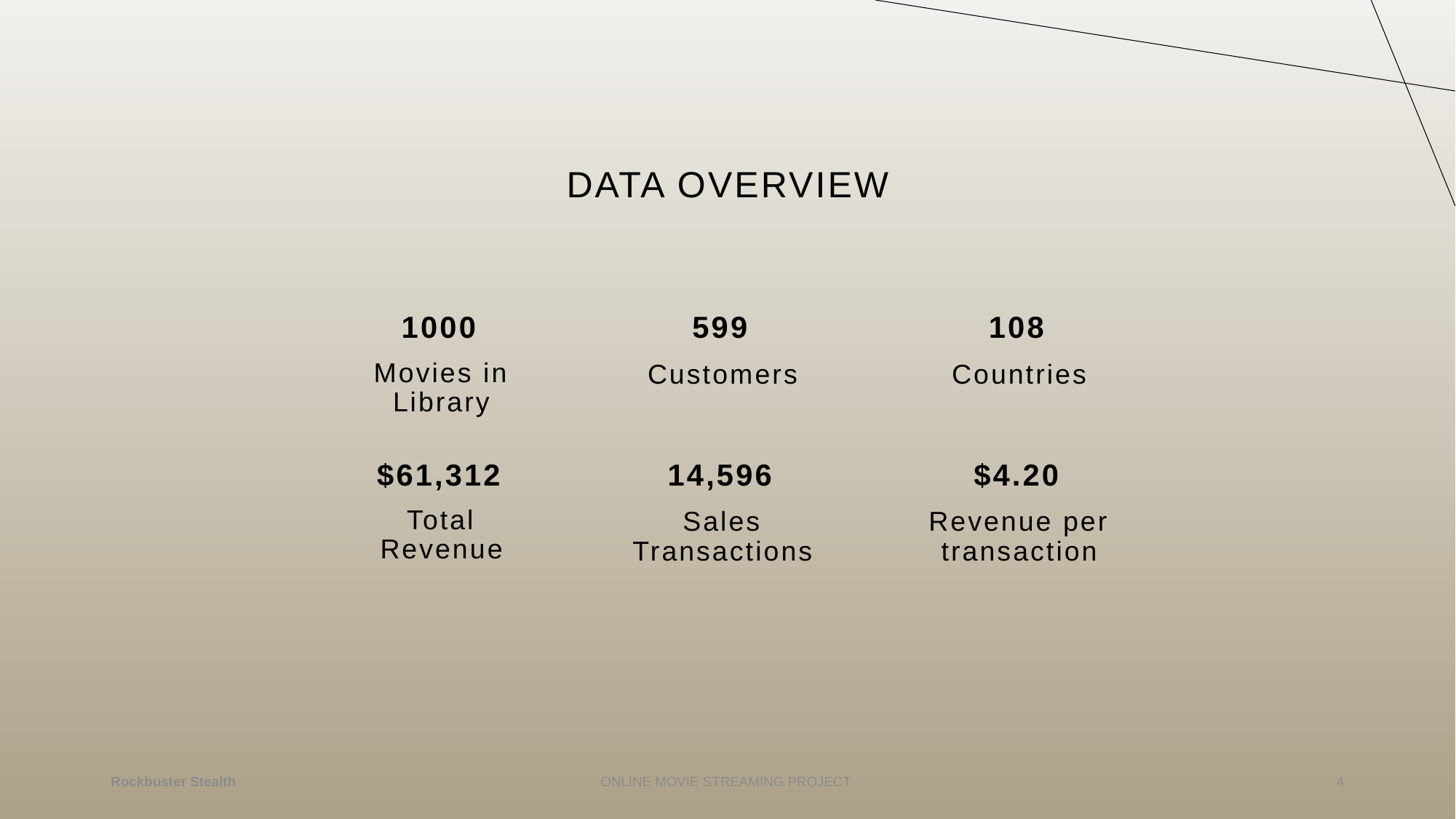

# Data overview
1000
599
108
Movies in Library
Customers
Countries
$61,312
14,596
$4.20
Total Revenue
Sales Transactions
Revenue per transaction
Rockbuster Stealth
ONLINE MOVIE STREAMING PROJECT
4